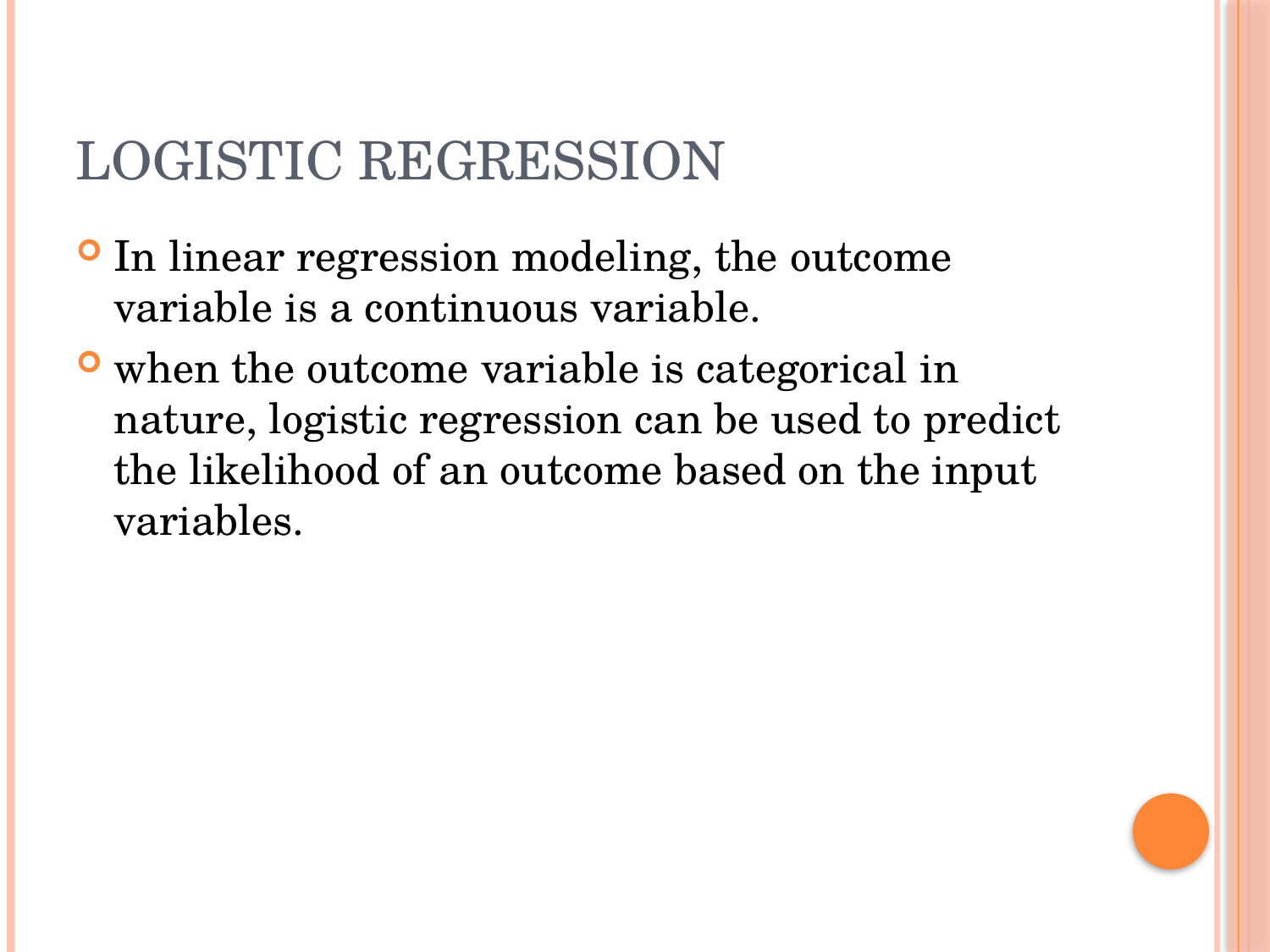

# Logistic regression
In linear regression modeling, the outcome variable is a continuous variable.
when the outcome variable is categorical in nature, logistic regression can be used to predict the likelihood of an outcome based on the input variables.